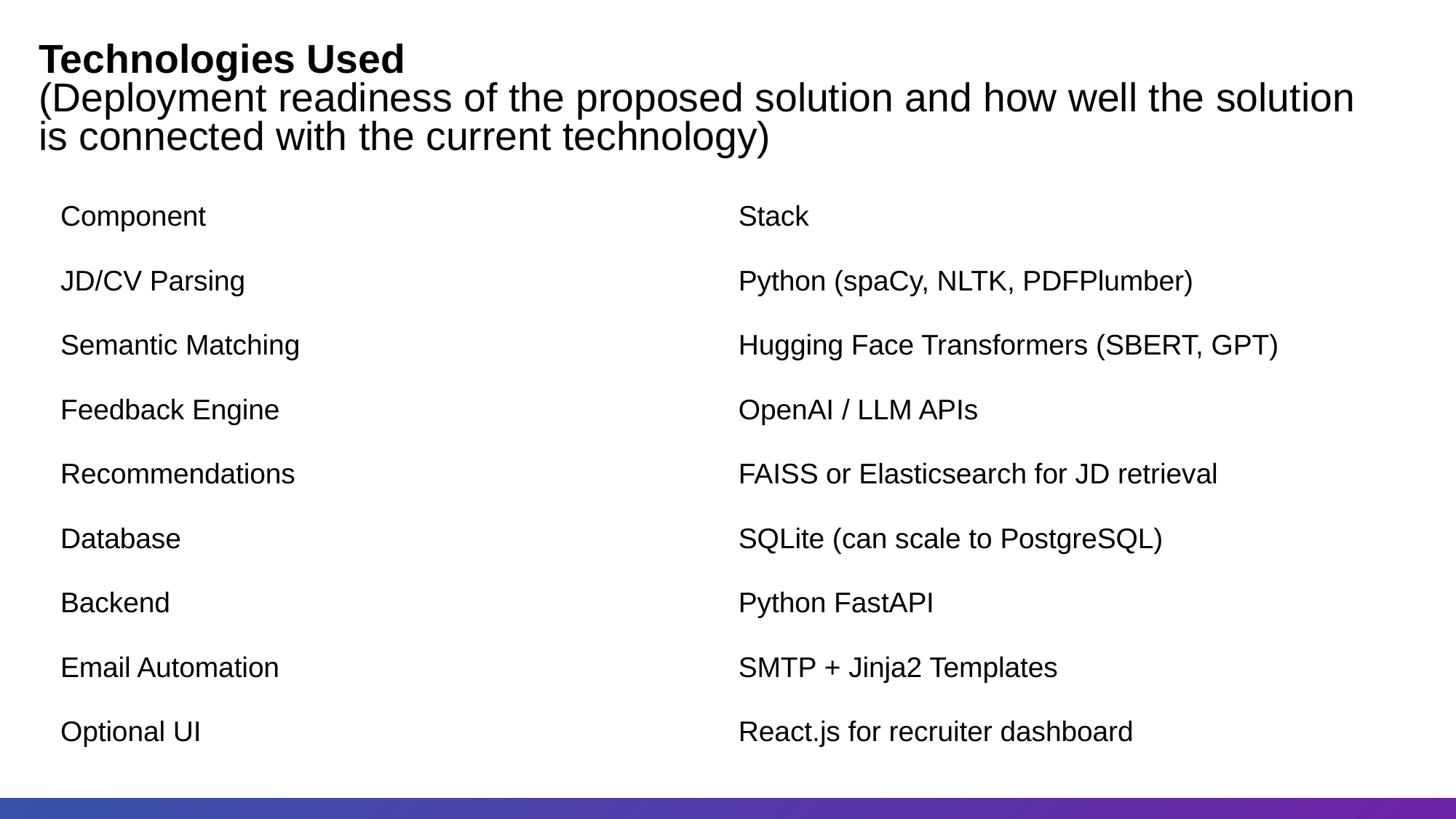

Technologies Used
(Deployment readiness of the proposed solution and how well the solution is connected with the current technology)
| Component | Stack |
| --- | --- |
| JD/CV Parsing | Python (spaCy, NLTK, PDFPlumber) |
| Semantic Matching | Hugging Face Transformers (SBERT, GPT) |
| Feedback Engine | OpenAI / LLM APIs |
| Recommendations | FAISS or Elasticsearch for JD retrieval |
| Database | SQLite (can scale to PostgreSQL) |
| Backend | Python FastAPI |
| Email Automation | SMTP + Jinja2 Templates |
| Optional UI | React.js for recruiter dashboard |